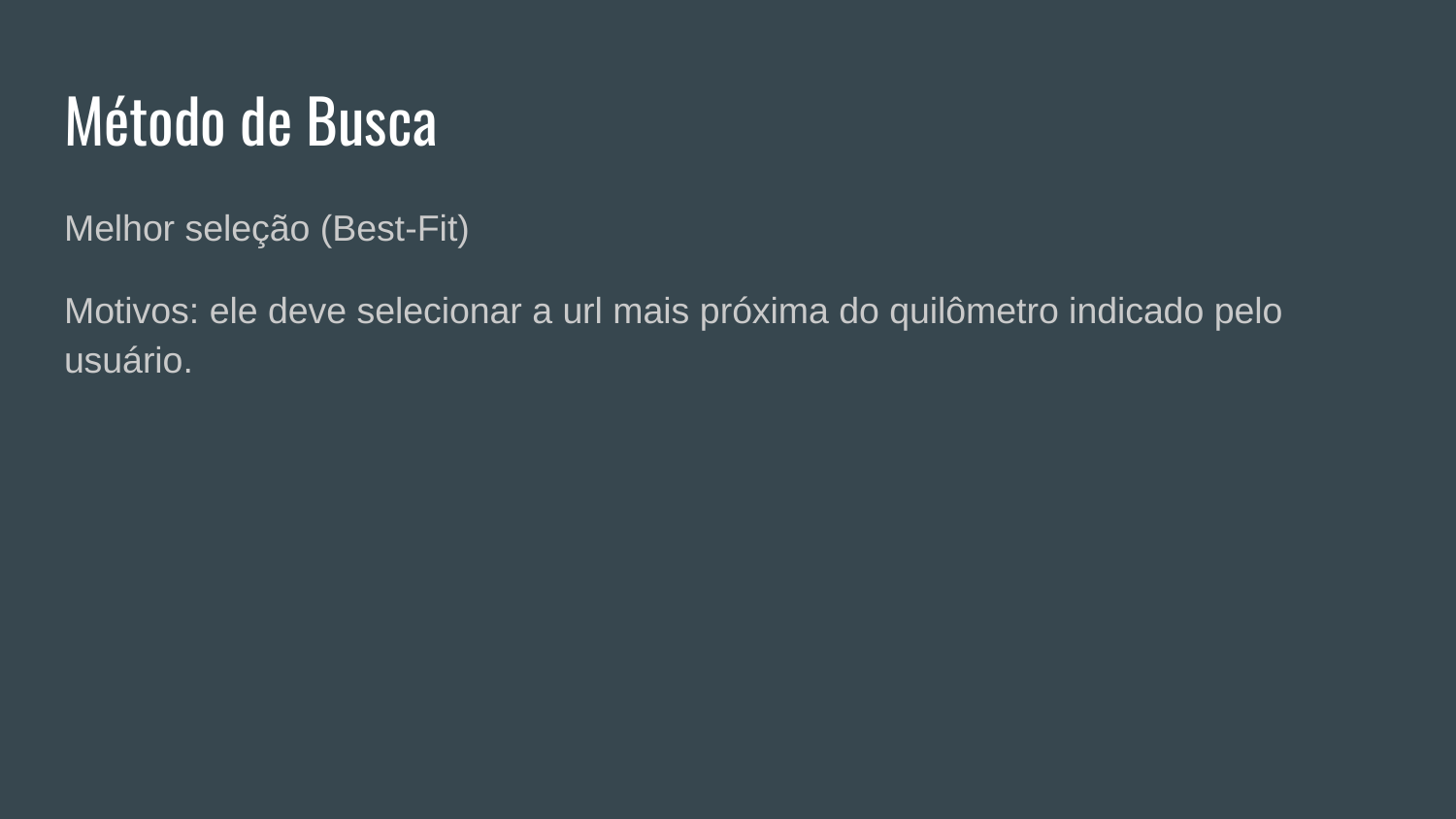

# Método de Busca
Melhor seleção (Best-Fit)
Motivos: ele deve selecionar a url mais próxima do quilômetro indicado pelo usuário.